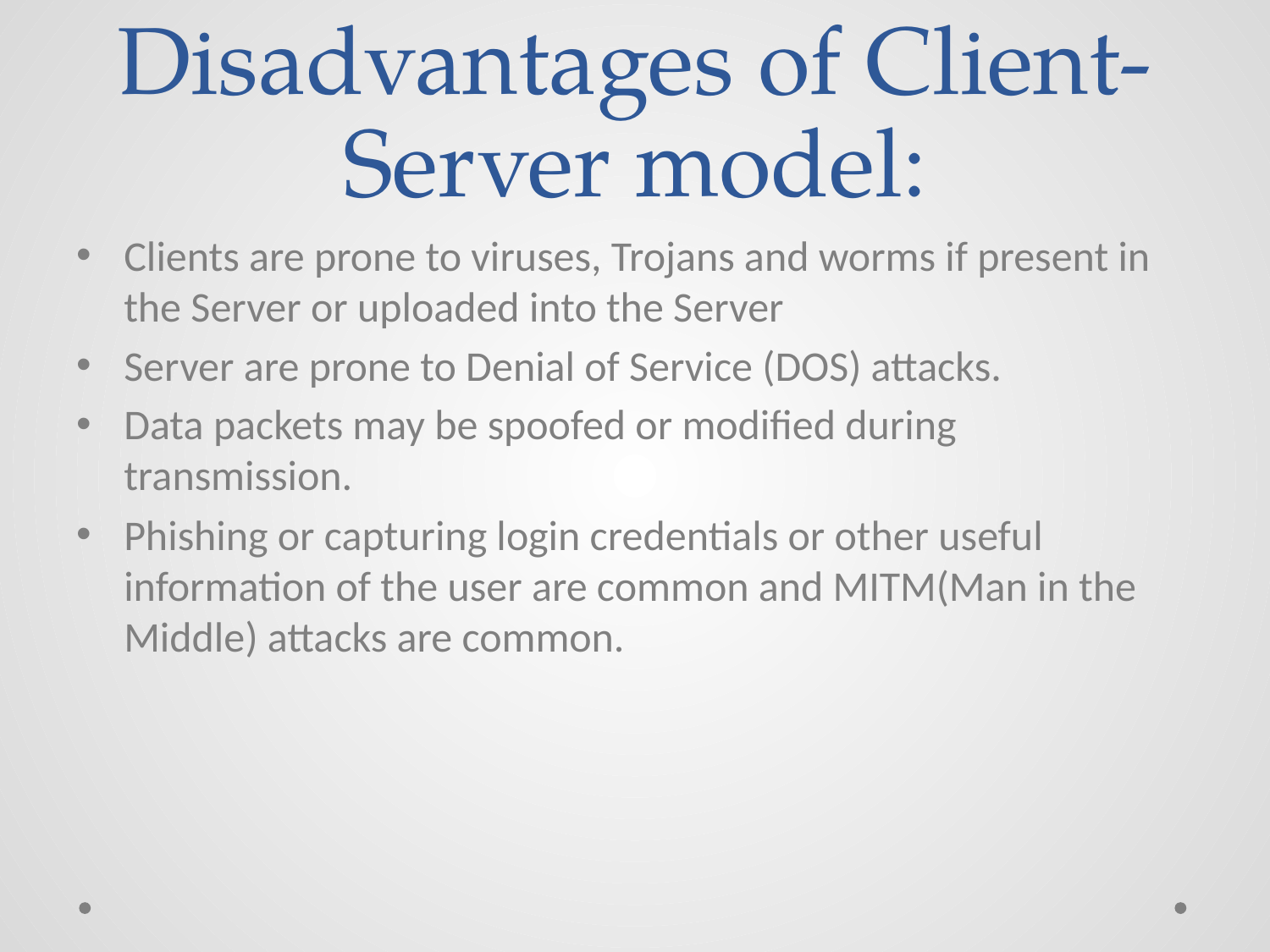

# Disadvantages of Client-Server model:
Clients are prone to viruses, Trojans and worms if present in the Server or uploaded into the Server
Server are prone to Denial of Service (DOS) attacks.
Data packets may be spoofed or modified during transmission.
Phishing or capturing login credentials or other useful information of the user are common and MITM(Man in the Middle) attacks are common.